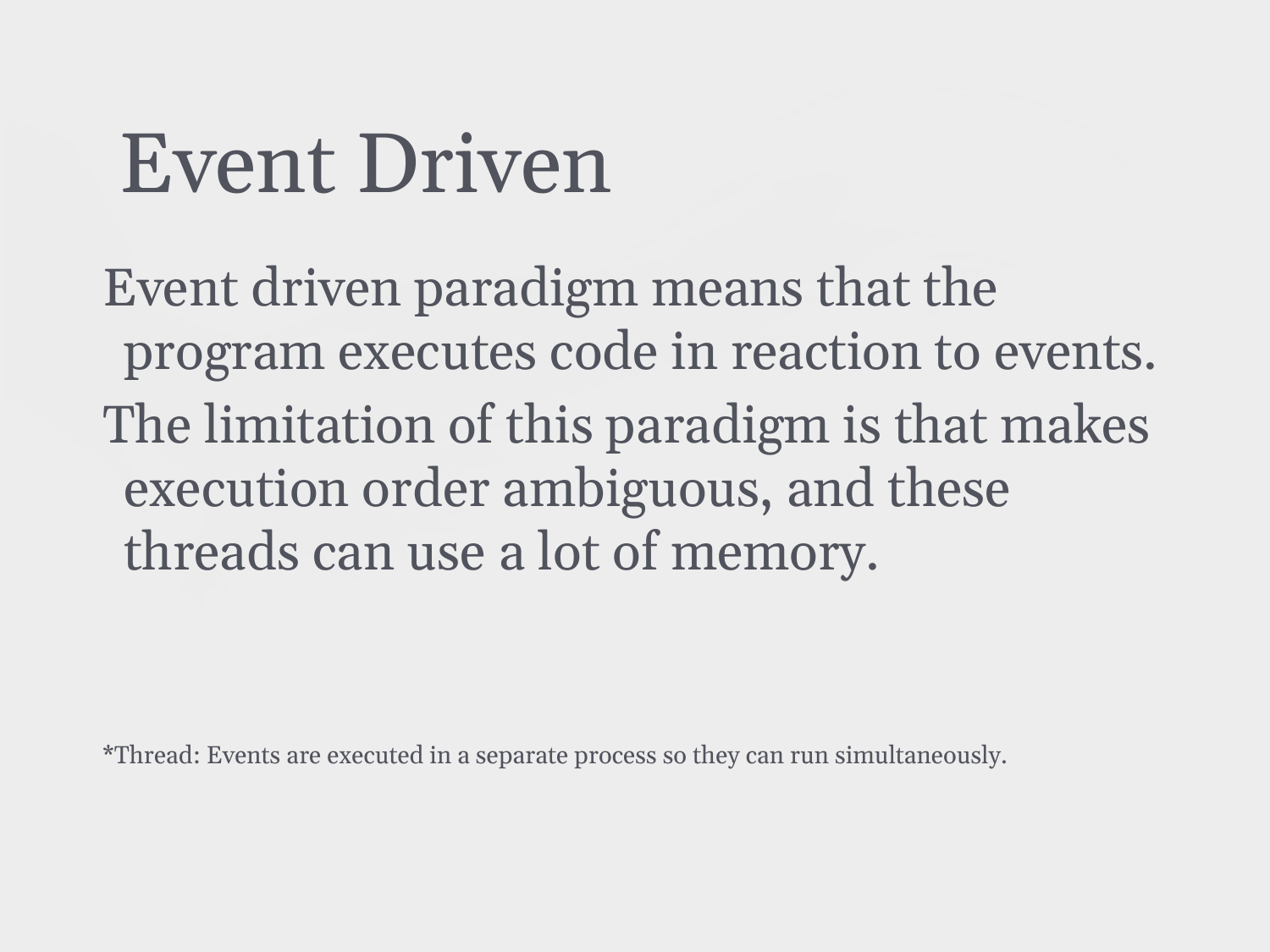

# Event Driven
Event driven paradigm means that the program executes code in reaction to events.
The limitation of this paradigm is that makes execution order ambiguous, and these threads can use a lot of memory.

*Thread: Events are executed in a separate process so they can run simultaneously.